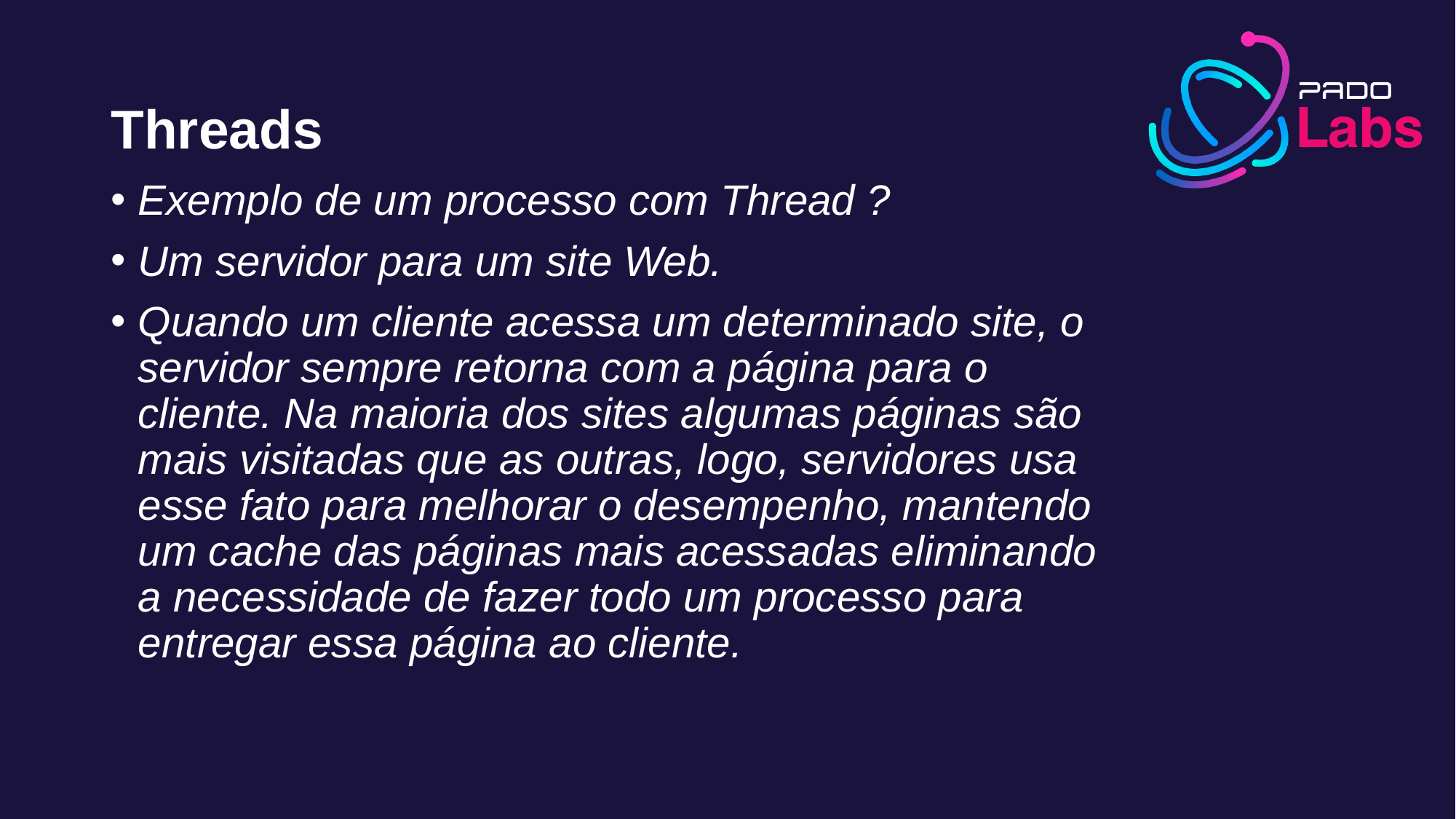

Threads
Exemplo de um processo com Thread ?
Um servidor para um site Web.
Quando um cliente acessa um determinado site, o servidor sempre retorna com a página para o cliente. Na maioria dos sites algumas páginas são mais visitadas que as outras, logo, servidores usa esse fato para melhorar o desempenho, mantendo um cache das páginas mais acessadas eliminando a necessidade de fazer todo um processo para entregar essa página ao cliente.